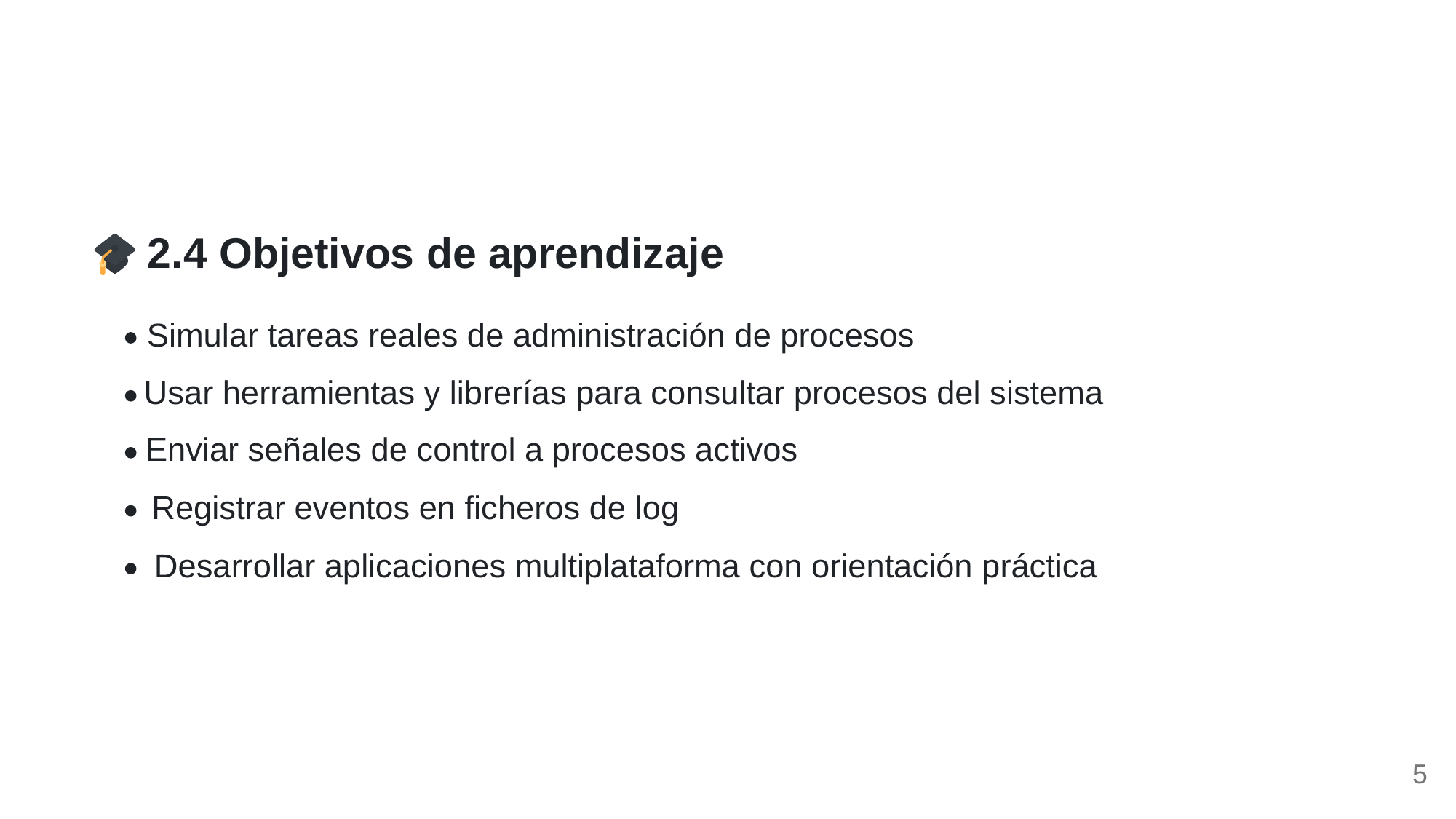

2.4 Objetivos de aprendizaje

Simular tareas reales de administración de procesos

Usar herramientas y librerías para consultar procesos del sistema

Enviar señales de control a procesos activos

Registrar eventos en ficheros de log

Desarrollar aplicaciones multiplataforma con orientación práctica

5